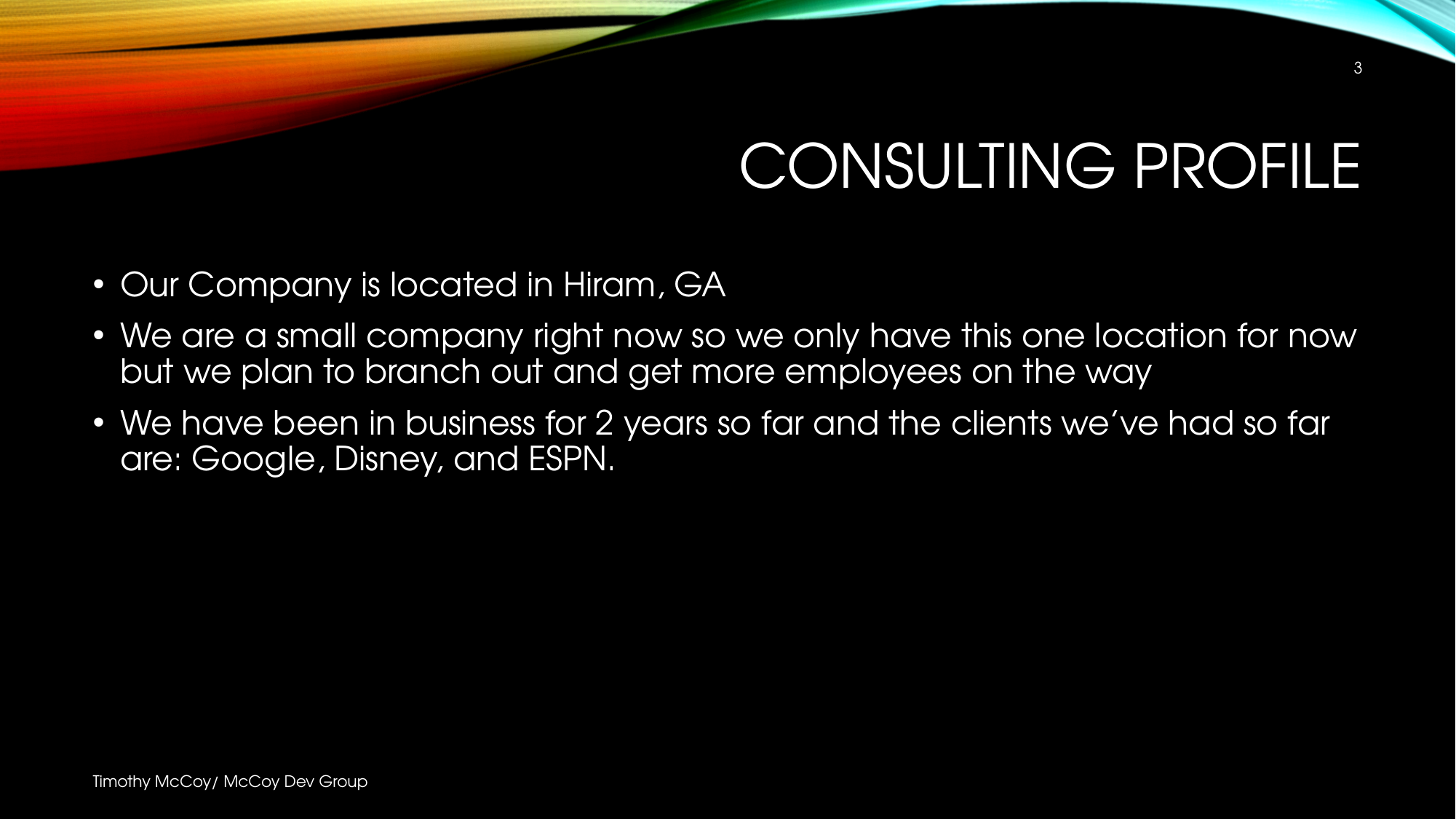

3
# Consulting profile
Our Company is located in Hiram, GA
We are a small company right now so we only have this one location for now but we plan to branch out and get more employees on the way
We have been in business for 2 years so far and the clients we’ve had so far are: Google, Disney, and ESPN.
Timothy McCoy/ McCoy Dev Group